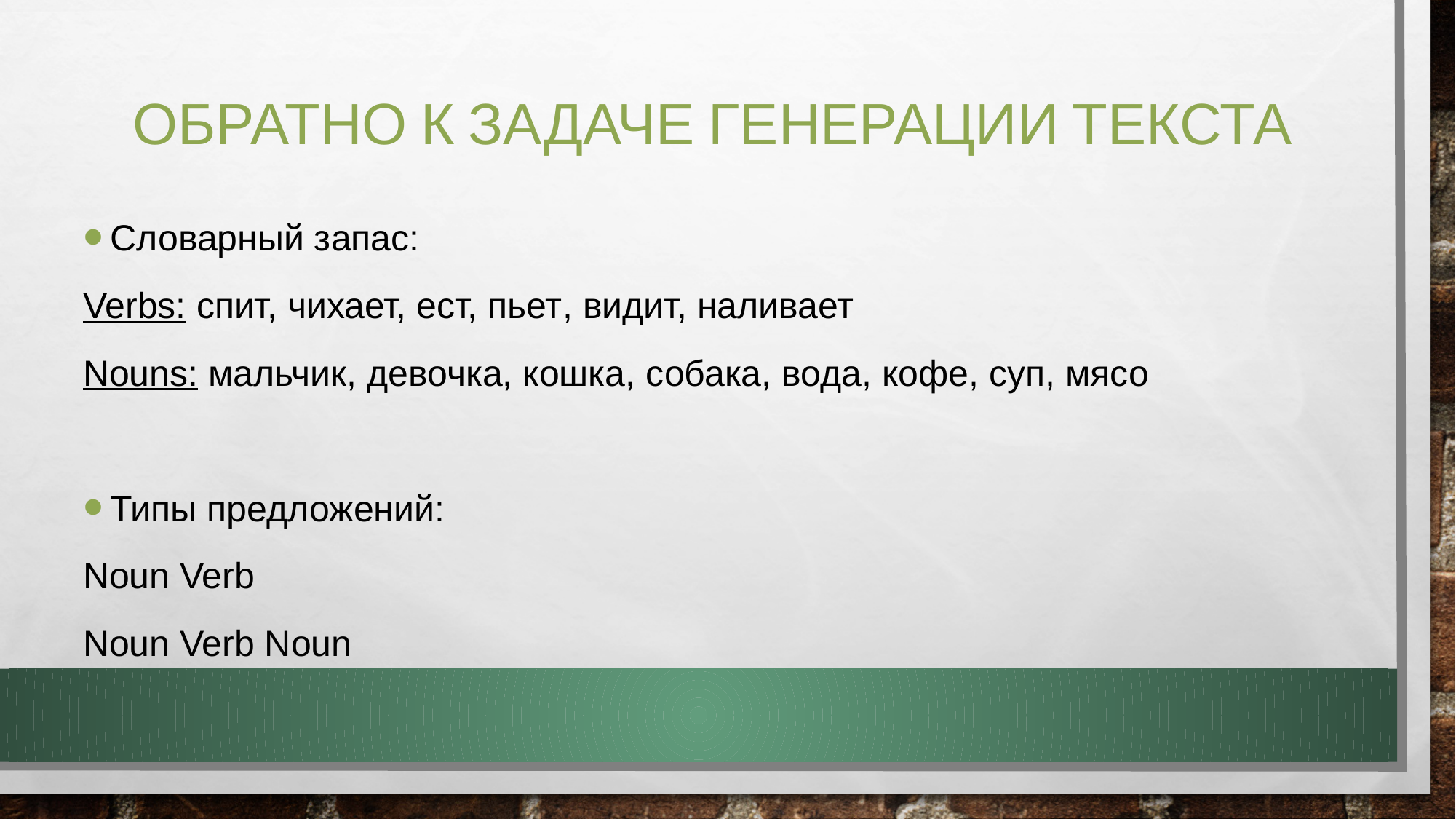

# Обратно к задаче генерации текста
Словарный запас:
Verbs: спит, чихает, ест, пьет, видит, наливает
Nouns: мальчик, девочка, кошка, собака, вода, кофе, суп, мясо

Типы предложений:
Noun Verb
Noun Verb Noun